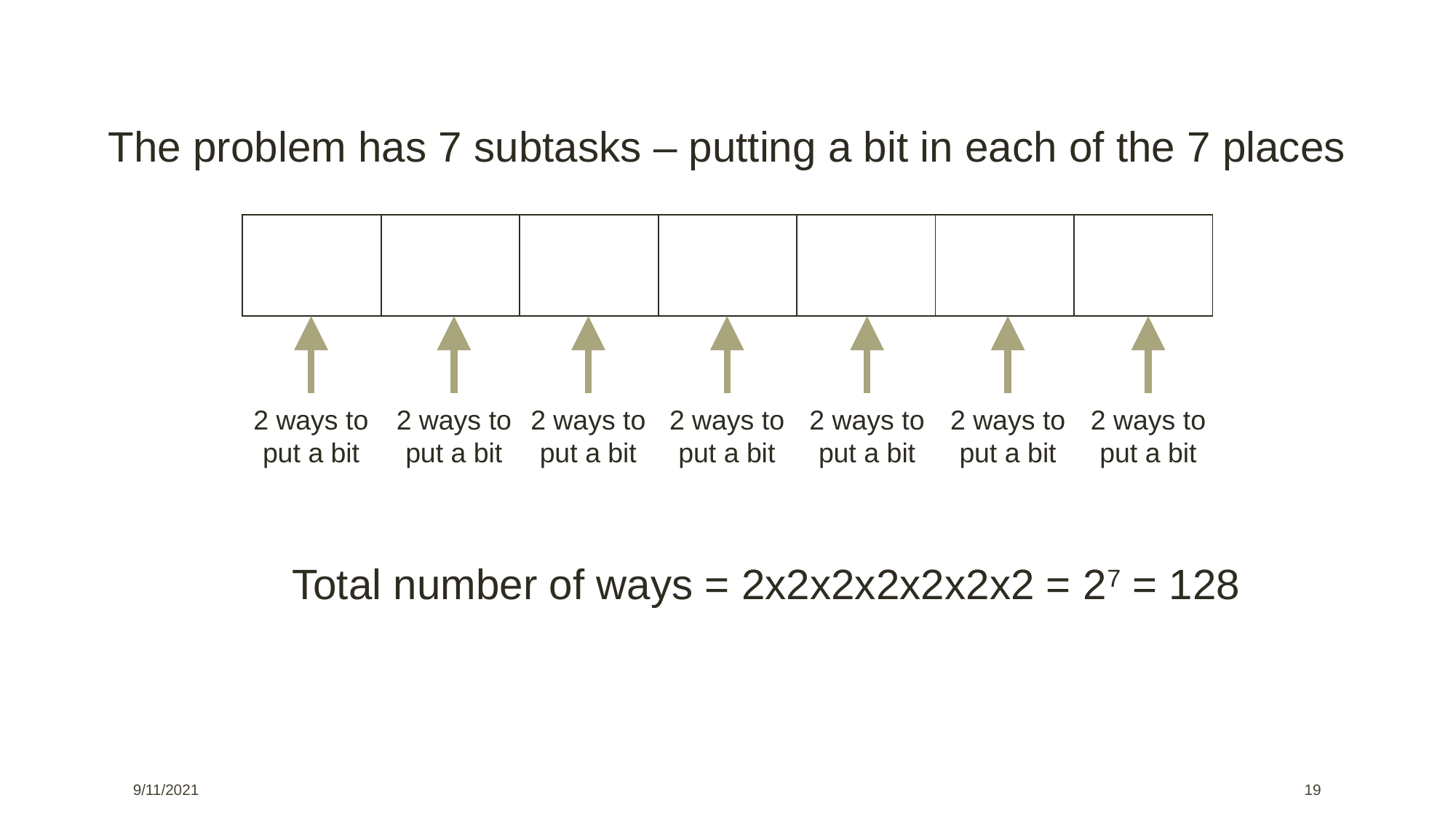

The problem has 7 subtasks – putting a bit in each of the 7 places
|  |  |  |  |  |  |  |
| --- | --- | --- | --- | --- | --- | --- |
2 ways to
put a bit
2 ways to
put a bit
2 ways to
put a bit
2 ways to
put a bit
2 ways to
put a bit
2 ways to
put a bit
2 ways to
put a bit
Total number of ways = 2x2x2x2x2x2x2 = 27 = 128
9/11/2021
19